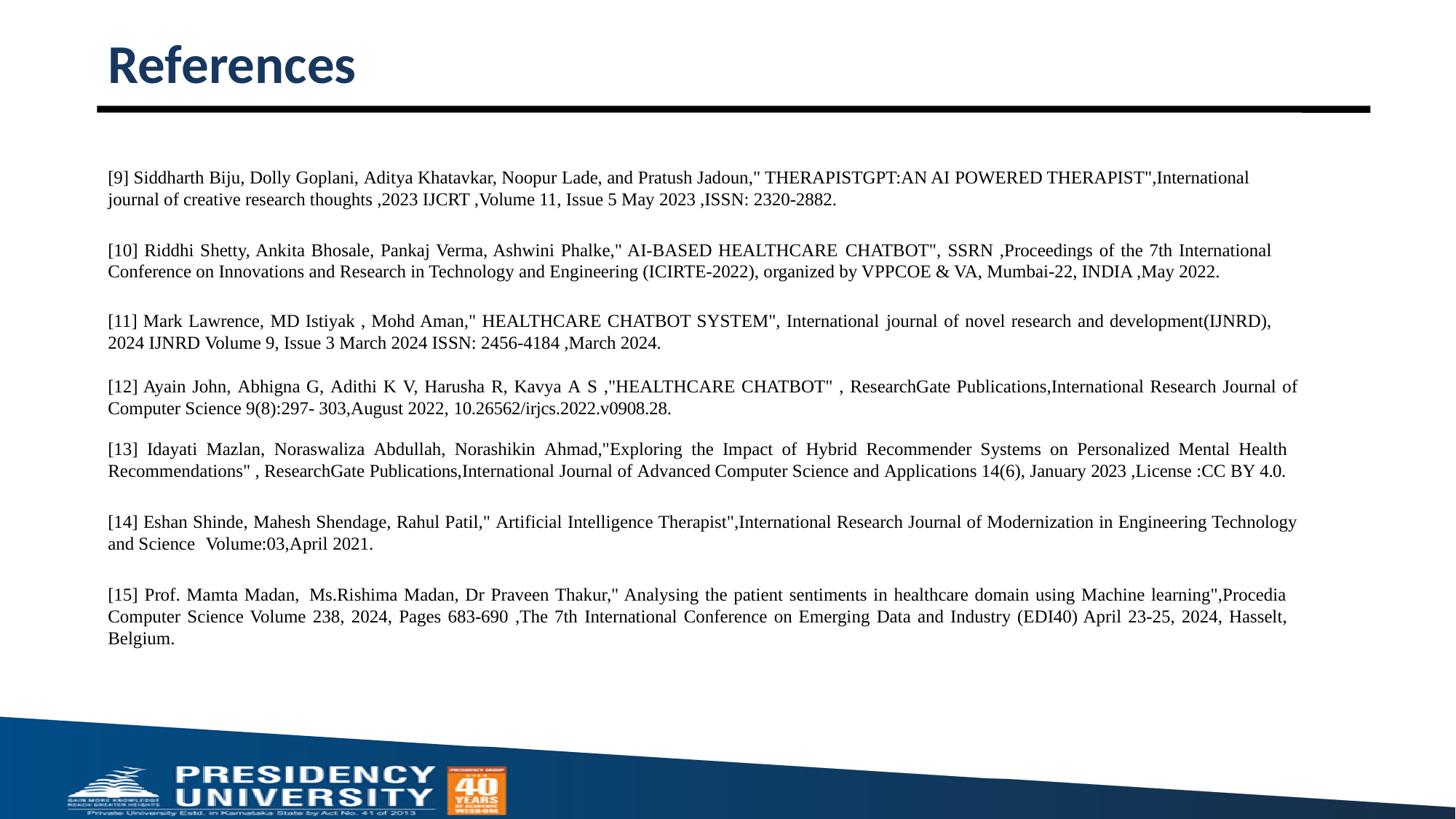

# References

[9] Siddharth Biju, Dolly Goplani, Aditya Khatavkar, Noopur Lade, and Pratush Jadoun," THERAPISTGPT:AN AI POWERED THERAPIST",International journal of creative research thoughts ,2023 IJCRT ,Volume 11, Issue 5 May 2023 ,ISSN: 2320-2882.

[10] Riddhi Shetty, Ankita Bhosale, Pankaj Verma, Ashwini Phalke," AI-BASED HEALTHCARE CHATBOT", SSRN ,Proceedings of the 7th International Conference on Innovations and Research in Technology and Engineering (ICIRTE-2022), organized by VPPCOE & VA, Mumbai-22, INDIA ,May 2022.
[11] Mark Lawrence, MD Istiyak , Mohd Aman," HEALTHCARE CHATBOT SYSTEM", International journal of novel research and development(IJNRD), 2024 IJNRD Volume 9, Issue 3 March 2024 ISSN: 2456-4184 ,March 2024.

[12] Ayain John, Abhigna G, Adithi K V, Harusha R, Kavya A S ,"HEALTHCARE CHATBOT" , ResearchGate Publications,International Research Journal of Computer Science 9(8):297- 303,August 2022, 10.26562/irjcs.2022.v0908.28.
[13] Idayati Mazlan, Noraswaliza Abdullah, Norashikin Ahmad,"Exploring the Impact of Hybrid Recommender Systems on Personalized Mental Health Recommendations" , ResearchGate Publications,International Journal of Advanced Computer Science and Applications 14(6), January 2023 ,License :CC BY 4.0.

[14] Eshan Shinde, Mahesh Shendage, Rahul Patil," Artificial Intelligence Therapist",International Research Journal of Modernization in Engineering Technology and Science Volume:03,April 2021.

[15] Prof. Mamta Madan, Ms.Rishima Madan, Dr Praveen Thakur," Analysing the patient sentiments in healthcare domain using Machine learning",Procedia Computer Science Volume 238, 2024, Pages 683-690 ,The 7th International Conference on Emerging Data and Industry (EDI40) April 23-25, 2024, Hasselt, Belgium.